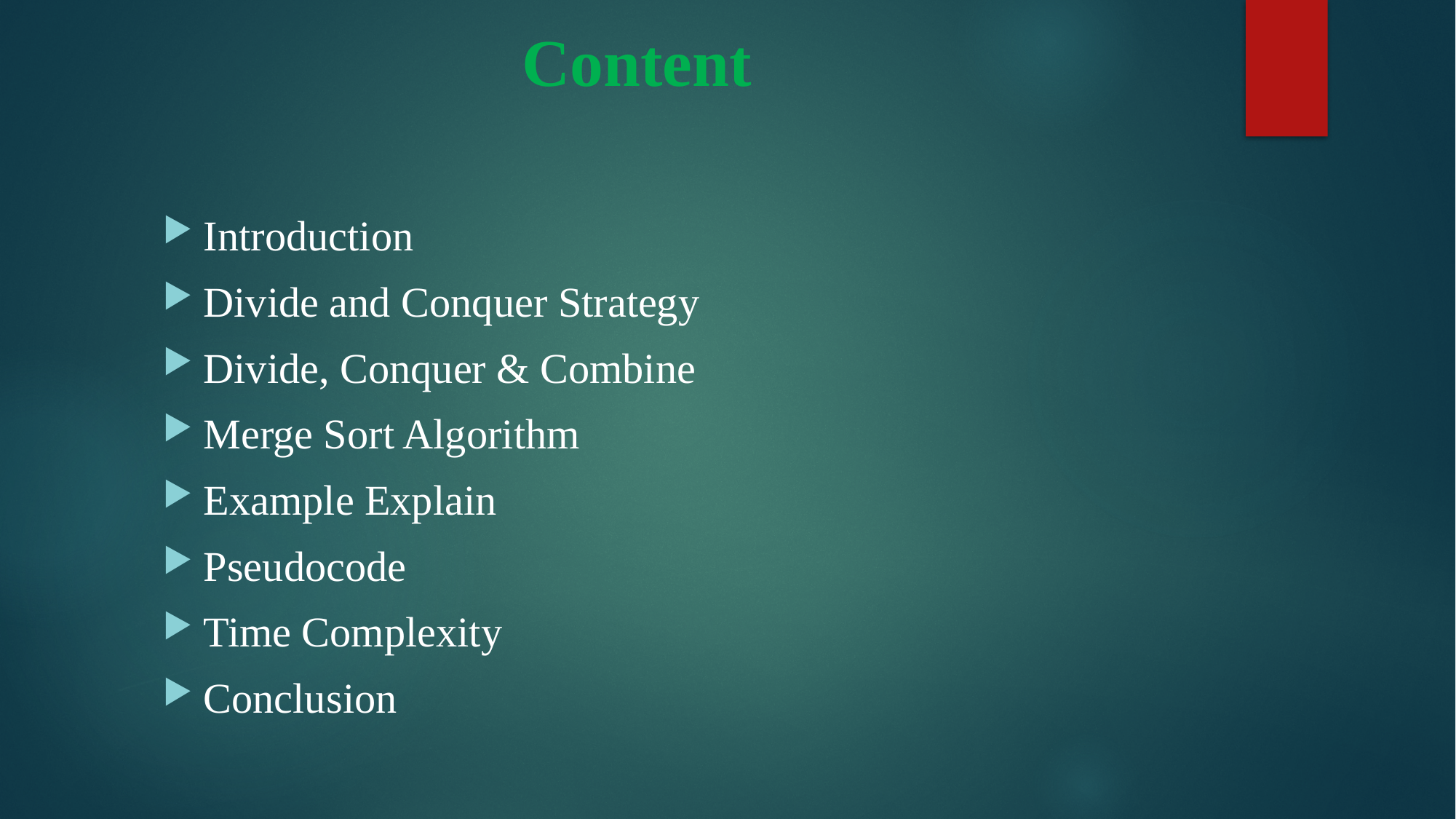

# Content
Introduction
Divide and Conquer Strategy
Divide, Conquer & Combine
Merge Sort Algorithm
Example Explain
Pseudocode
Time Complexity
Conclusion